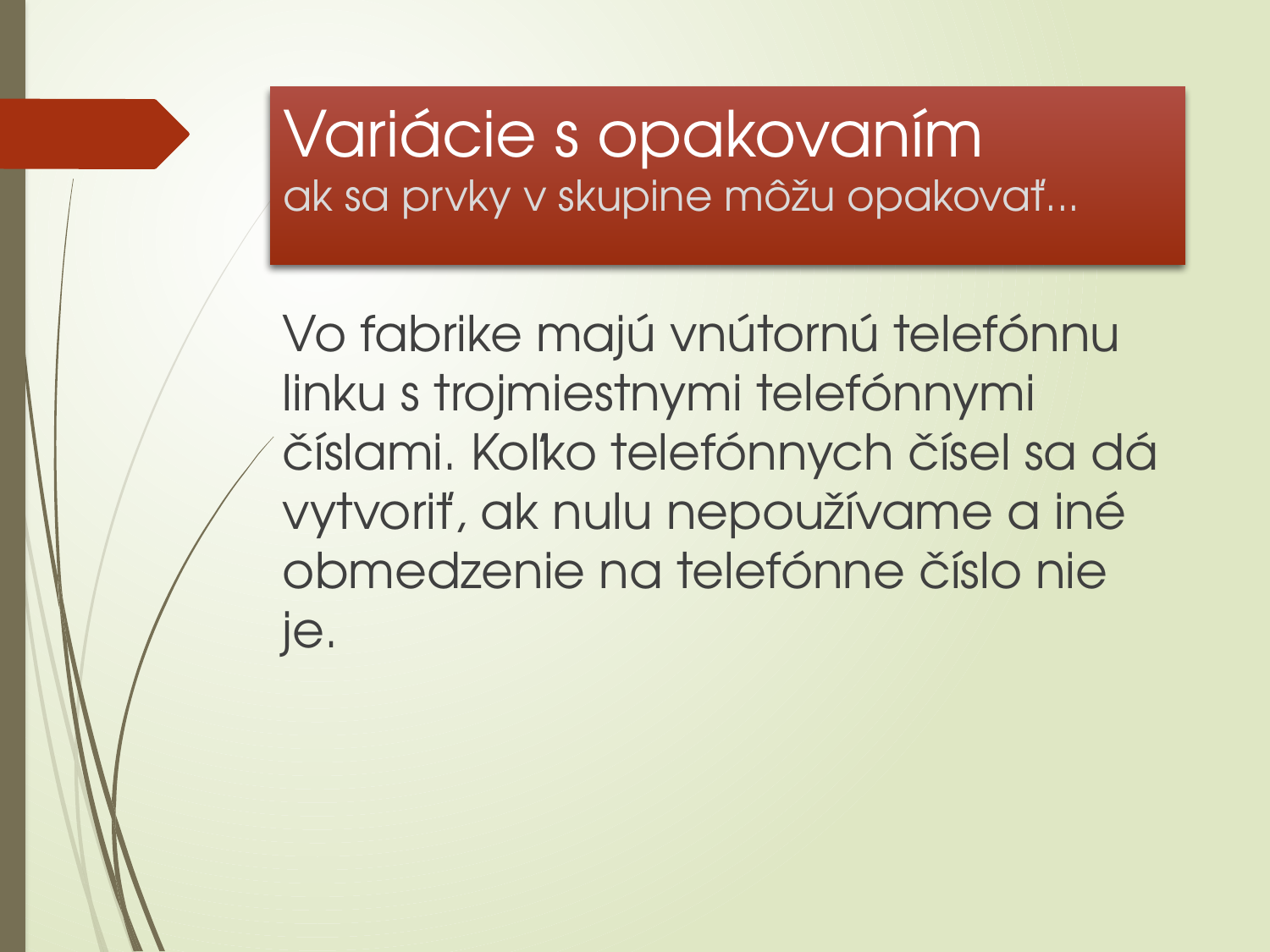

# Variácie s opakovaním ak sa prvky v skupine môžu opakovať...
Vo fabrike majú vnútornú telefónnu linku s trojmiestnymi telefónnymi číslami. Koľko telefónnych čísel sa dá vytvoriť, ak nulu nepoužívame a iné obmedzenie na telefónne číslo nie je.